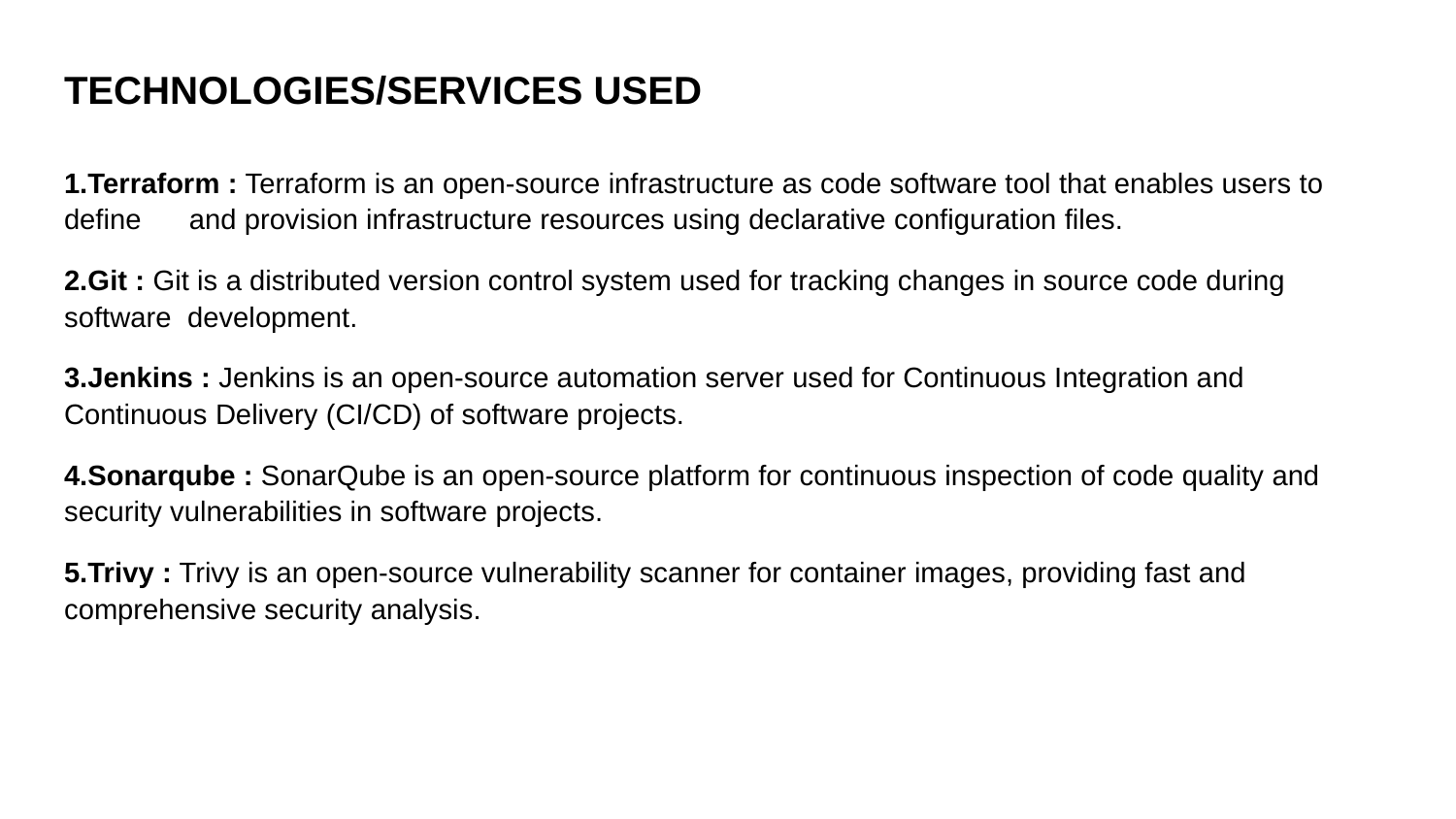

# TECHNOLOGIES/SERVICES USED
1.Terraform : Terraform is an open-source infrastructure as code software tool that enables users to define      and provision infrastructure resources using declarative configuration files.
2.Git : Git is a distributed version control system used for tracking changes in source code during software  development.
3.Jenkins : Jenkins is an open-source automation server used for Continuous Integration and Continuous Delivery (CI/CD) of software projects.
4.Sonarqube : SonarQube is an open-source platform for continuous inspection of code quality and security vulnerabilities in software projects.
5.Trivy : Trivy is an open-source vulnerability scanner for container images, providing fast and comprehensive security analysis.